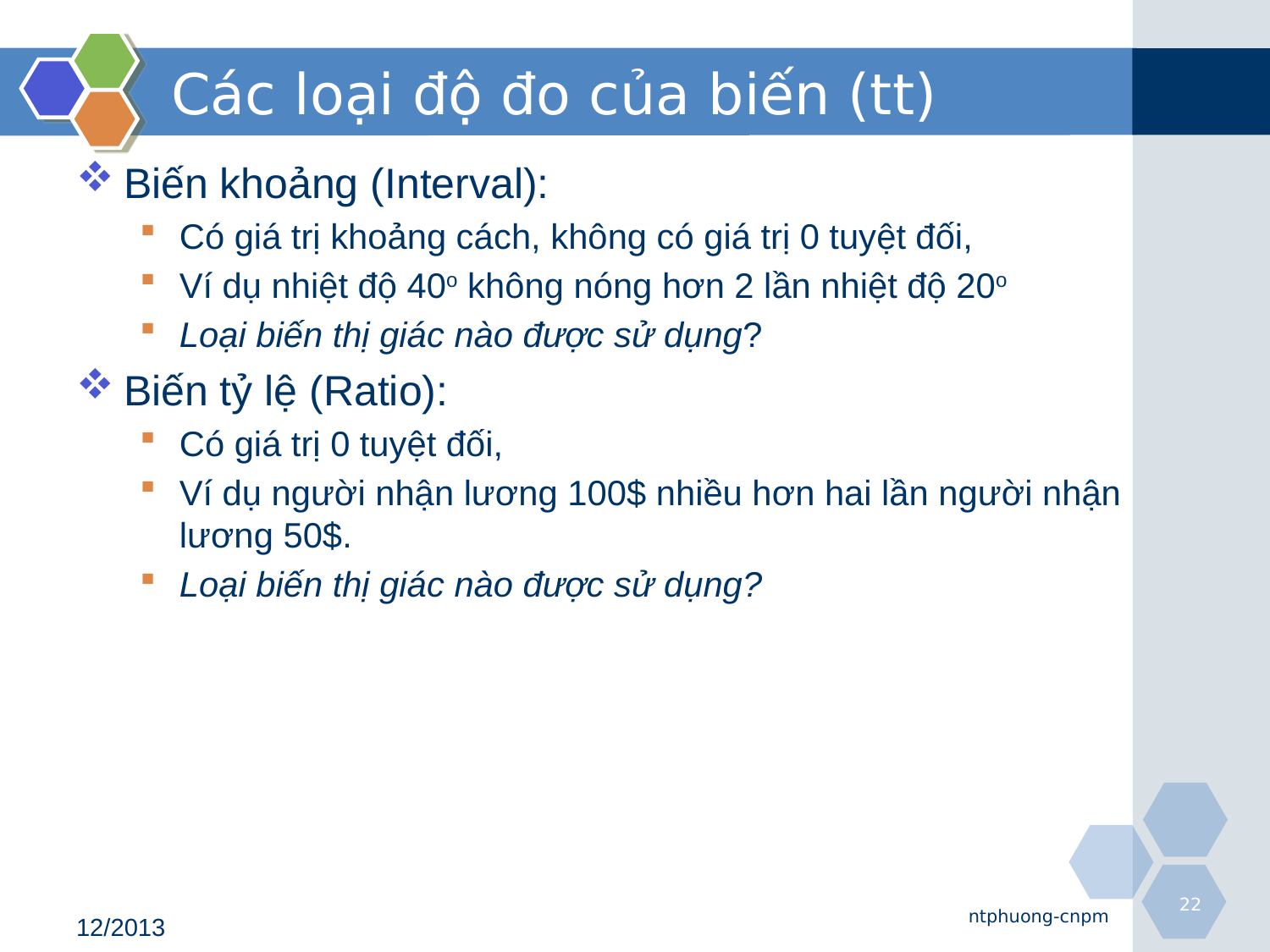

# Các loại độ đo của biến (tt)
Biến khoảng (Interval):
Có giá trị khoảng cách, không có giá trị 0 tuyệt đối,
Ví dụ nhiệt độ 40o không nóng hơn 2 lần nhiệt độ 20o
Loại biến thị giác nào được sử dụng?
Biến tỷ lệ (Ratio):
Có giá trị 0 tuyệt đối,
Ví dụ người nhận lương 100$ nhiều hơn hai lần người nhận lương 50$.
Loại biến thị giác nào được sử dụng?

22
ntphuong-cnpm
12/2013